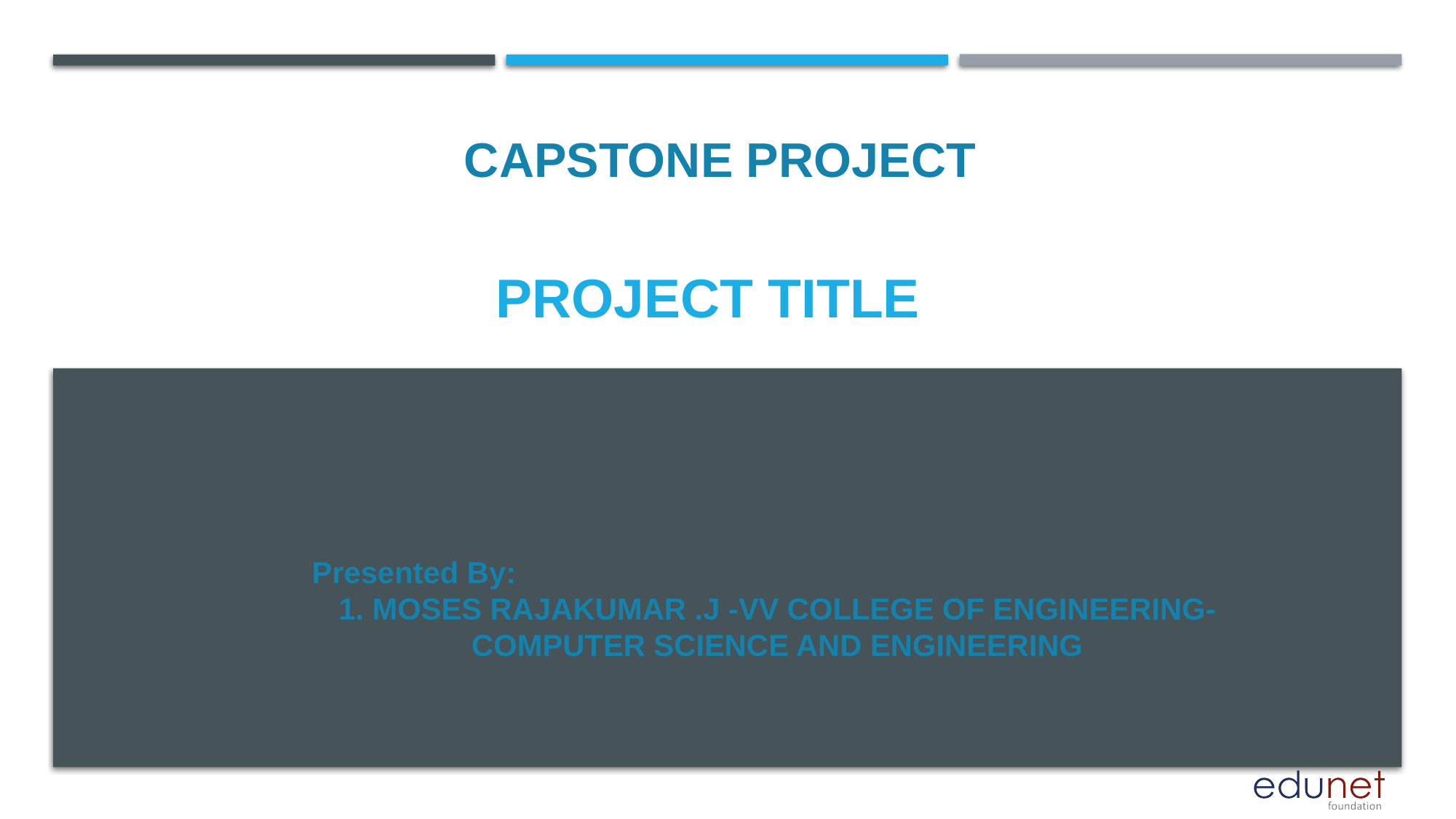

CAPSTONE PROJECT
PROJECT TITLE
Presented By:
1. MOSES RAJAKUMAR .J -VV COLLEGE OF ENGINEERING-COMPUTER SCIENCE AND ENGINEERING